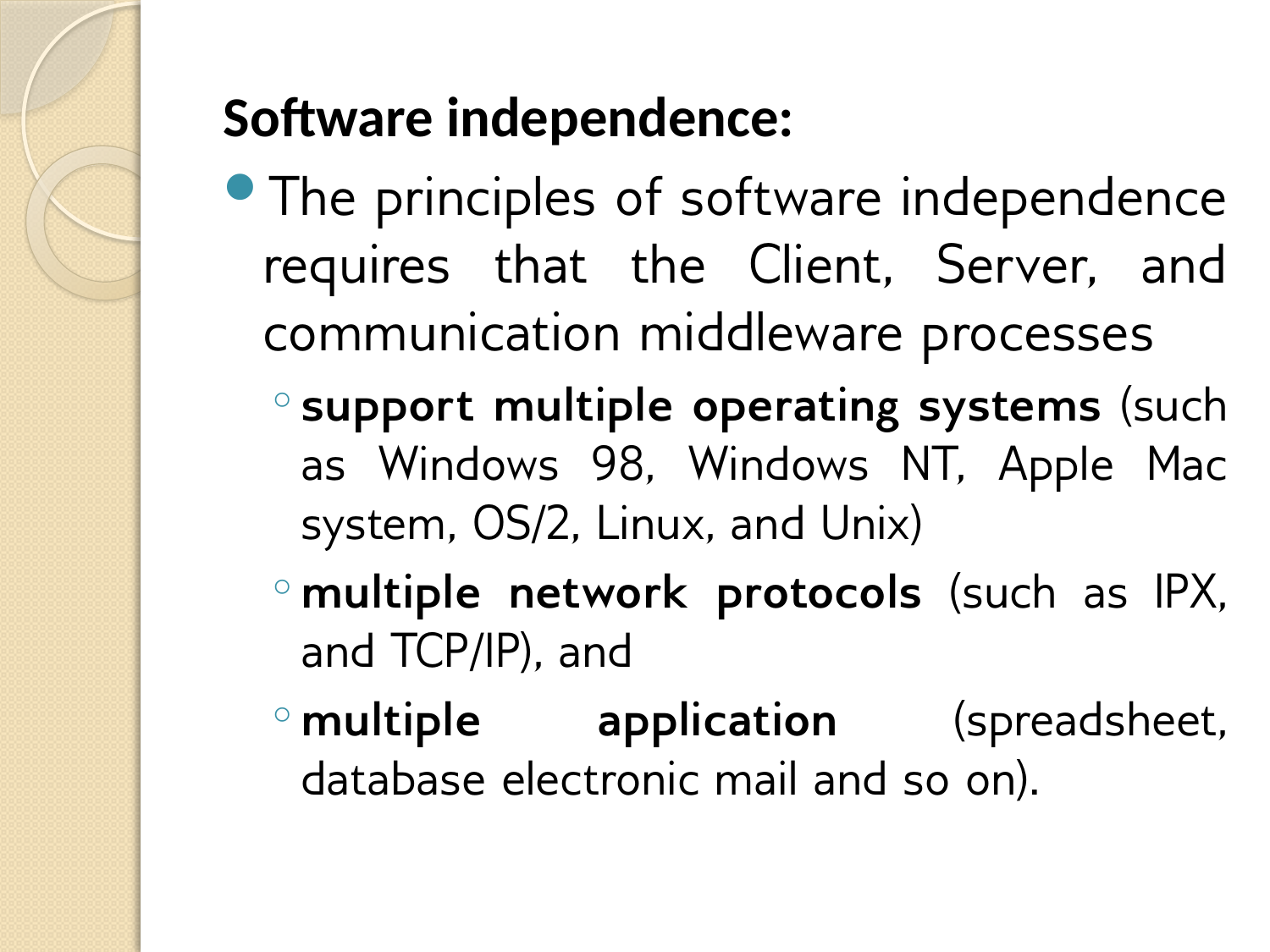

Software independence:
The principles of software independence requires that the Client, Server, and communication middleware processes
support multiple operating systems (such as Windows 98, Windows NT, Apple Mac system, OS/2, Linux, and Unix)
multiple network protocols (such as IPX, and TCP/IP), and
multiple application (spreadsheet, database electronic mail and so on).